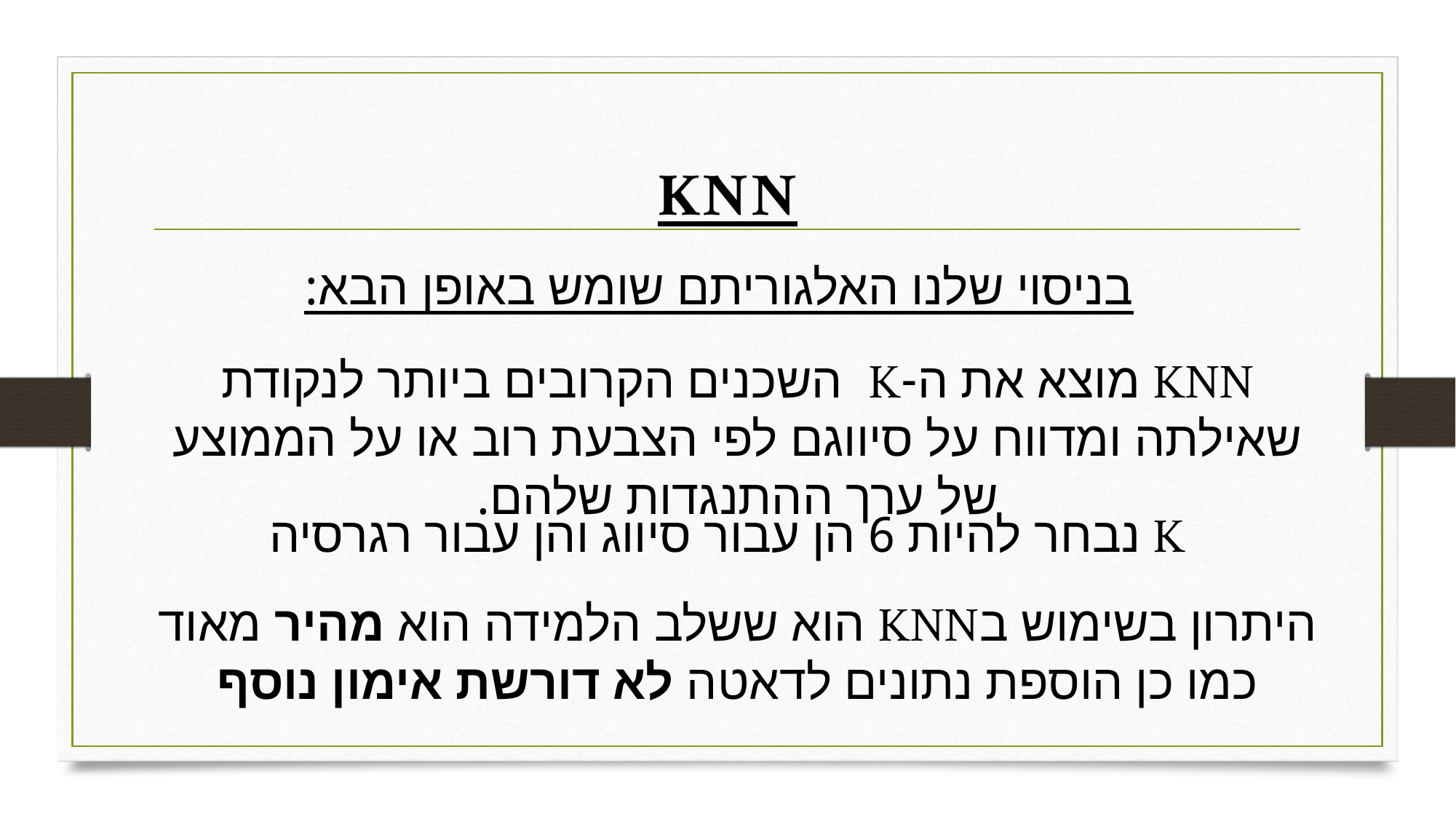

# KNN
בניסוי שלנו האלגוריתם שומש באופן הבא:
KNN מוצא את ה-K  השכנים הקרובים ביותר לנקודת שאילתה ומדווח על סיווגם לפי הצבעת רוב או על הממוצע של ערך ההתנגדות שלהם.

K נבחר להיות 6 הן עבור סיווג והן עבור רגרסיה
היתרון בשימוש בKNN הוא ששלב הלמידה הוא מהיר מאוד
כמו כן הוספת נתונים לדאטה לא דורשת אימון נוסף